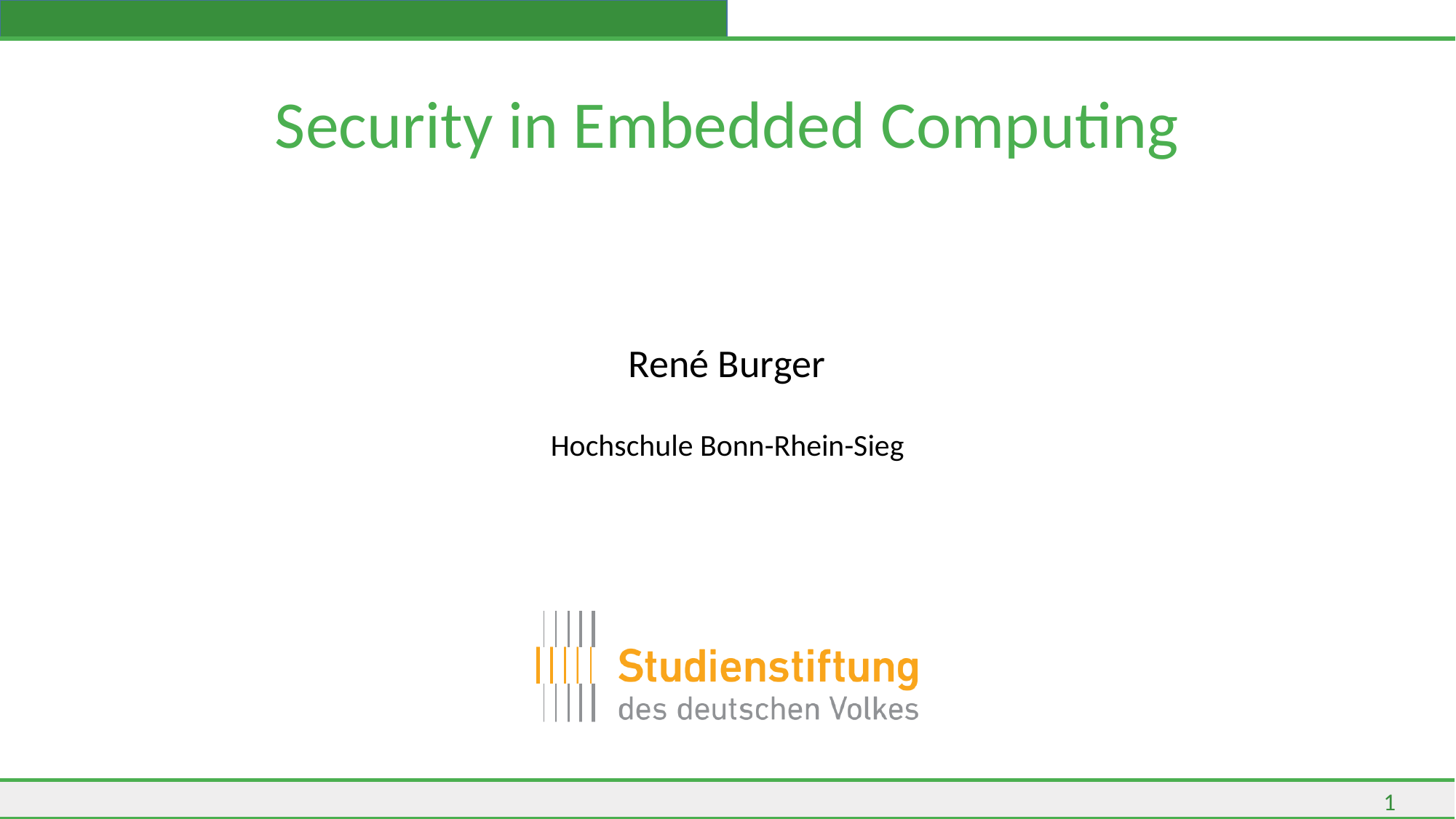

# Security in Embedded Computing

René Burger
Hochschule Bonn-Rhein-Sieg

1